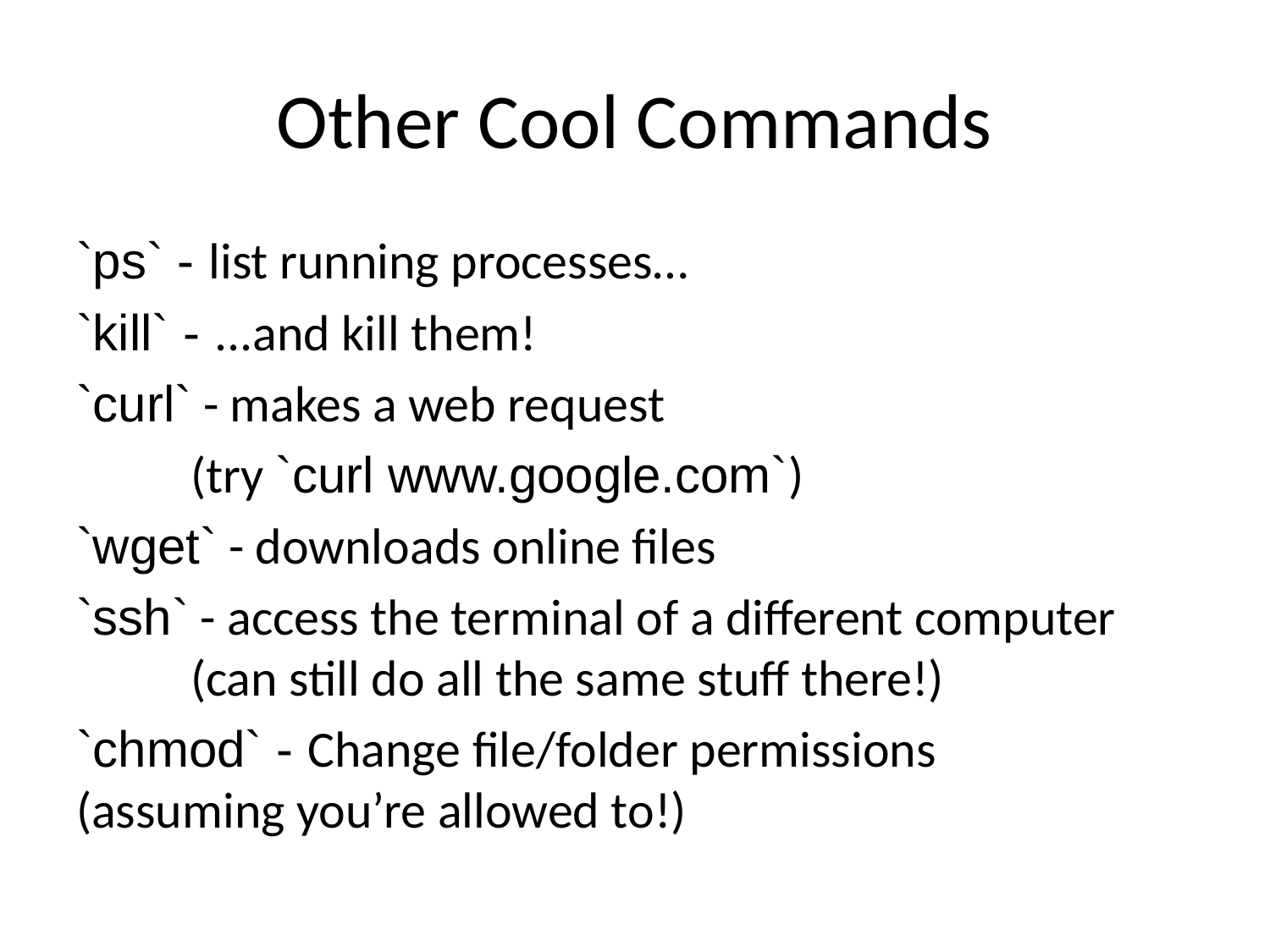

# Other Cool Commands
`ps` - list running processes…
`kill` - ...and kill them!
`curl` - makes a web request
	(try `curl www.google.com`)
`wget` - downloads online files
`ssh` - access the terminal of a different computer 	(can still do all the same stuff there!)
`chmod` - Change file/folder permissions 	(assuming you’re allowed to!)